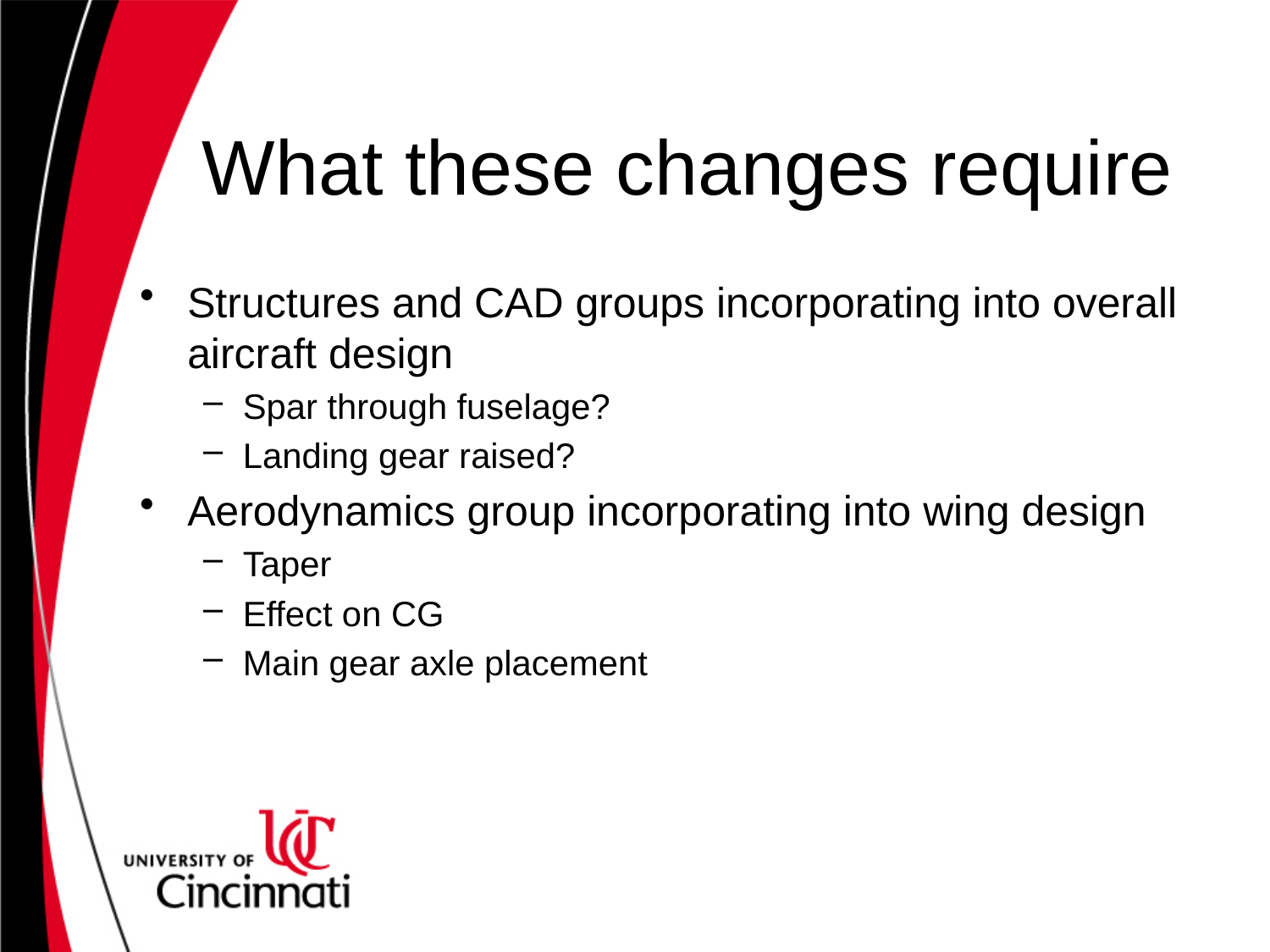

# What these changes require
Structures and CAD groups incorporating into overall aircraft design
Spar through fuselage?
Landing gear raised?
Aerodynamics group incorporating into wing design
Taper
Effect on CG
Main gear axle placement